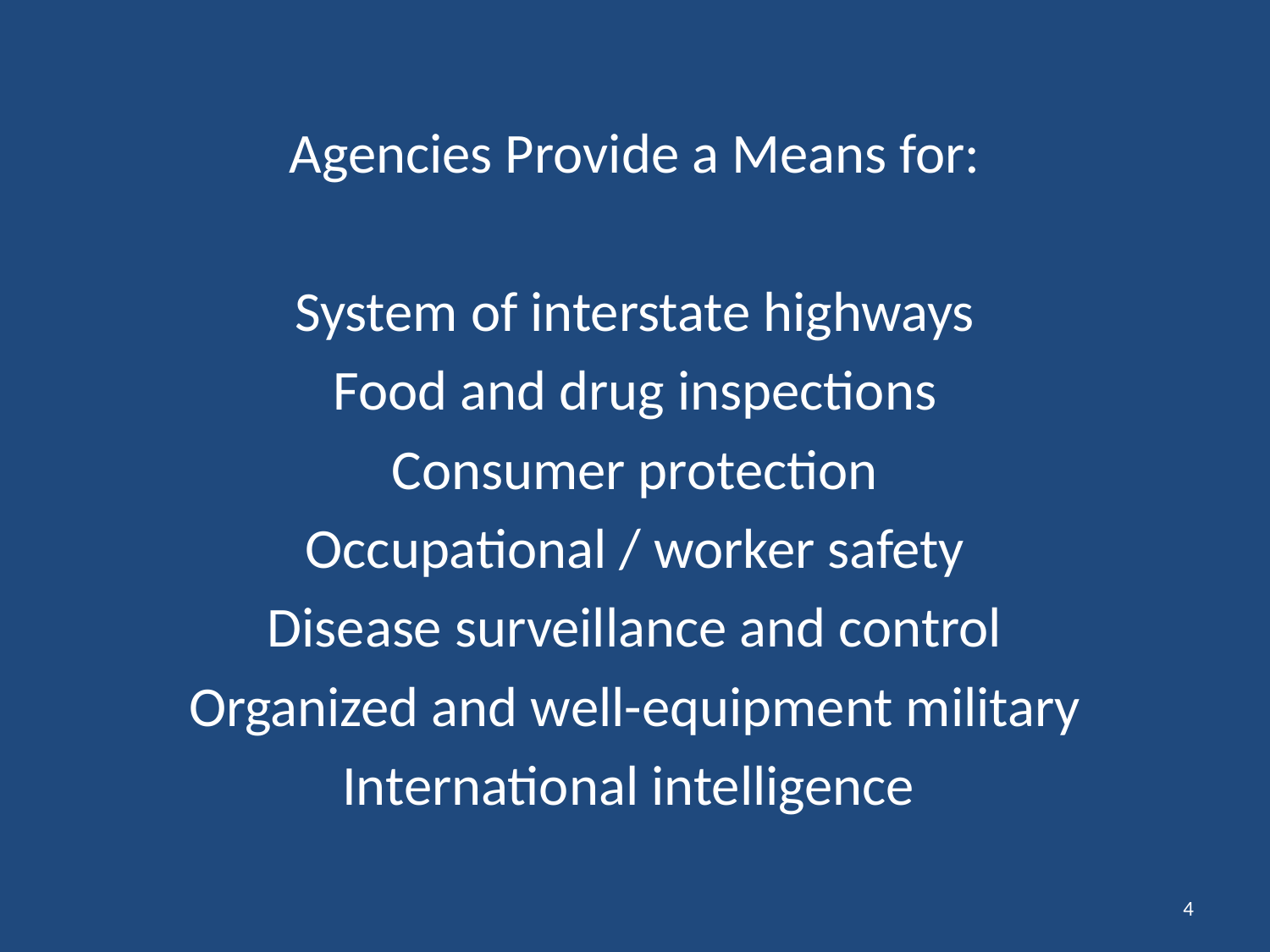

Agencies Provide a Means for:

System of interstate highways
Food and drug inspections
Consumer protection
Occupational / worker safety
Disease surveillance and control
Organized and well-equipment military
International intelligence

4